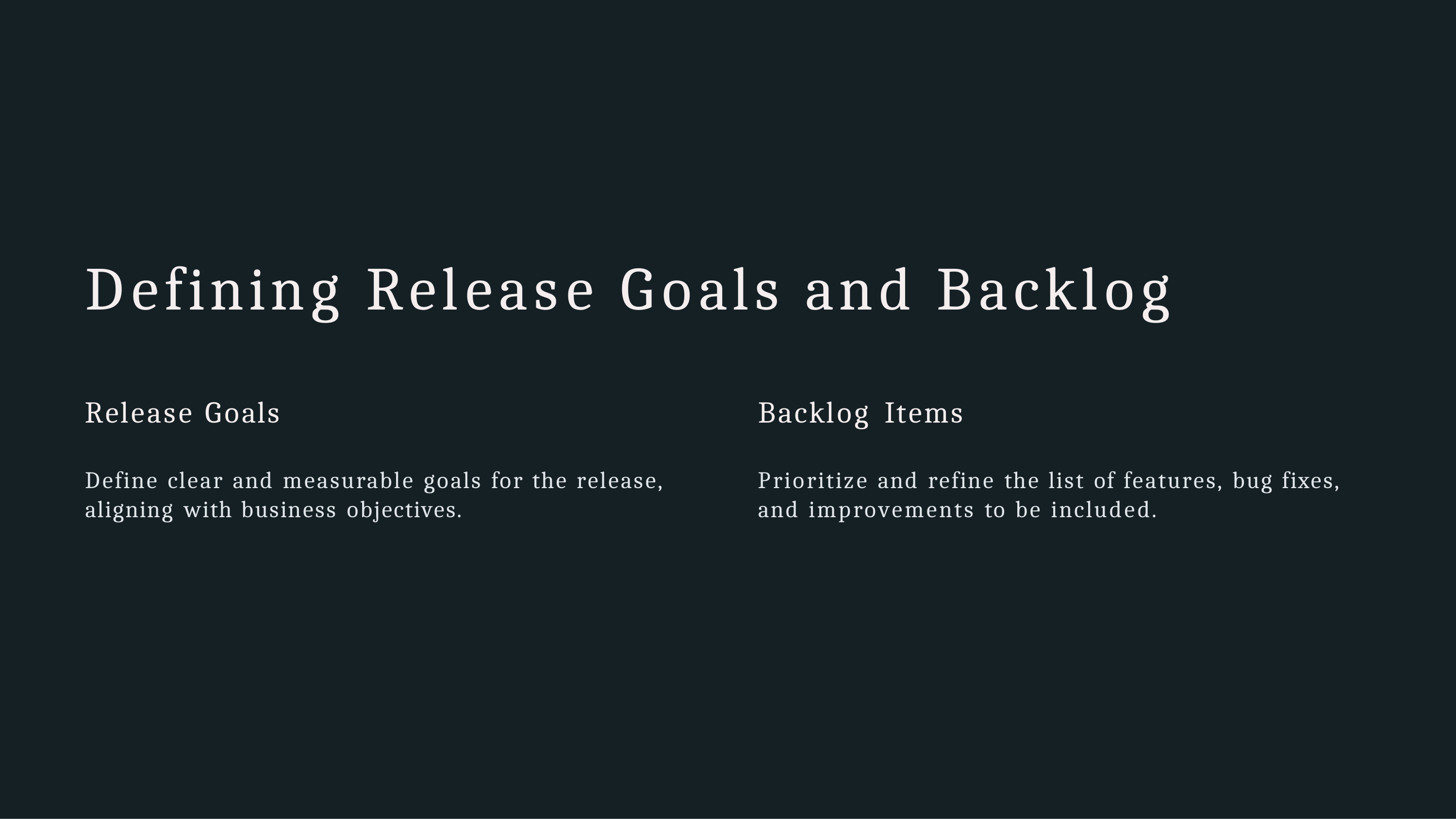

# Defining	Release	Goals	and	Backlog
Release Goals
Define clear and measurable goals for the release,
aligning with business objectives.
Backlog	Items
Prioritize and refine the list of features, bug fixes,
and improvements to be included.